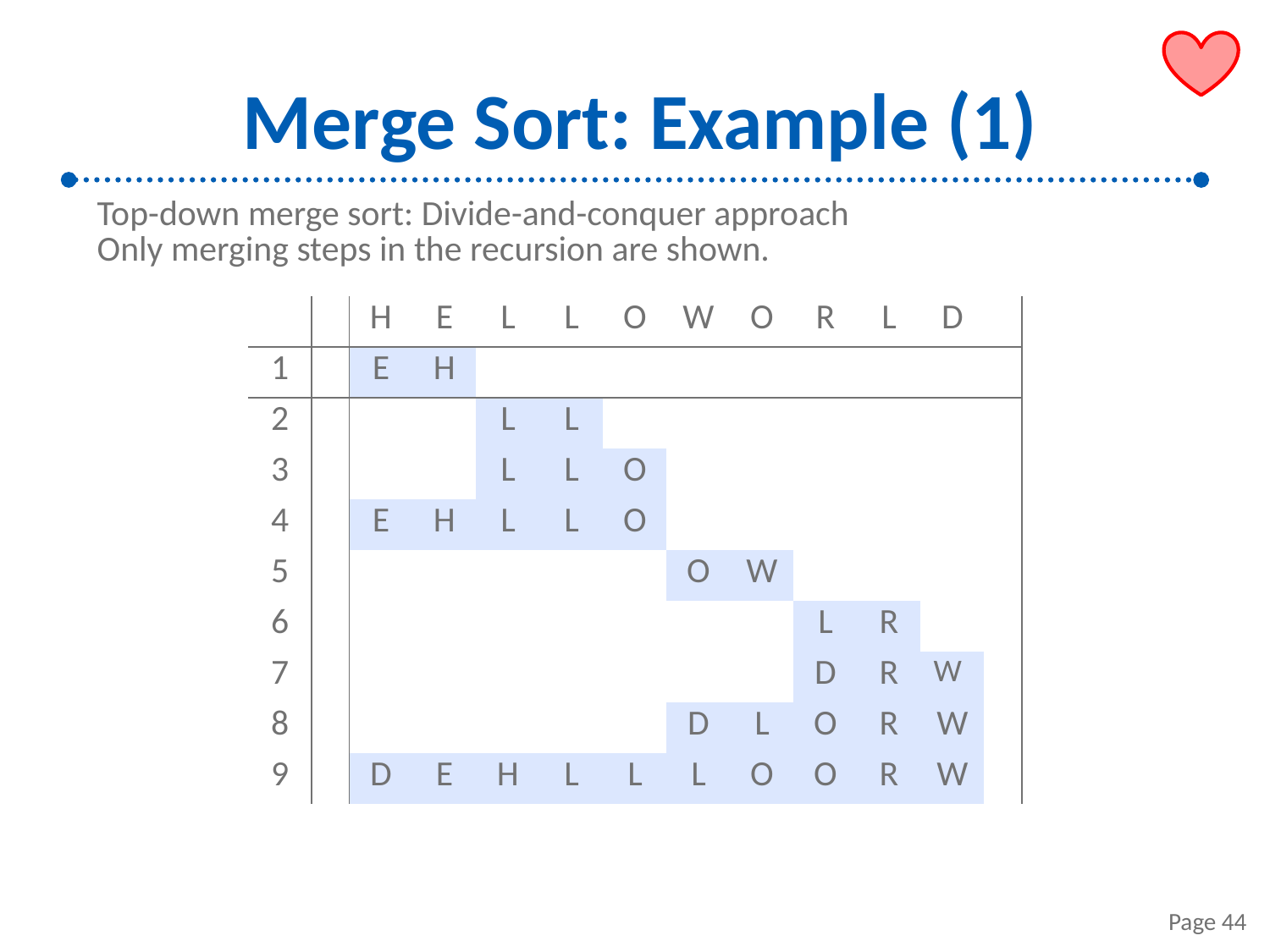

# Merge Sort: Example (1)
Top-down merge sort: Divide-and-conquer approach
Only merging steps in the recursion are shown.
|  |  | H | E | L | L | O | W | O | R | L | D |  |
| --- | --- | --- | --- | --- | --- | --- | --- | --- | --- | --- | --- | --- |
| 1 |  | E | H |  |  |  |  |  |  |  |  |  |
| 2 |  |  |  | L | L |  |  |  |  |  |  |  |
| 3 |  |  |  | L | L | O |  |  |  |  |  |  |
| 4 |  | E | H | L | L | O |  |  |  |  |  |  |
| 5 |  |  |  |  |  |  | O | W |  |  |  |  |
| 6 |  |  |  |  |  |  |  |  | L | R |  |  |
| 7 |  |  |  |  |  |  |  |  | D | R | W |  |
| 8 |  |  |  |  |  |  | D | L | O | R | W |  |
| 9 |  | D | E | H | L | L | L | O | O | R | W |  |
Page 44